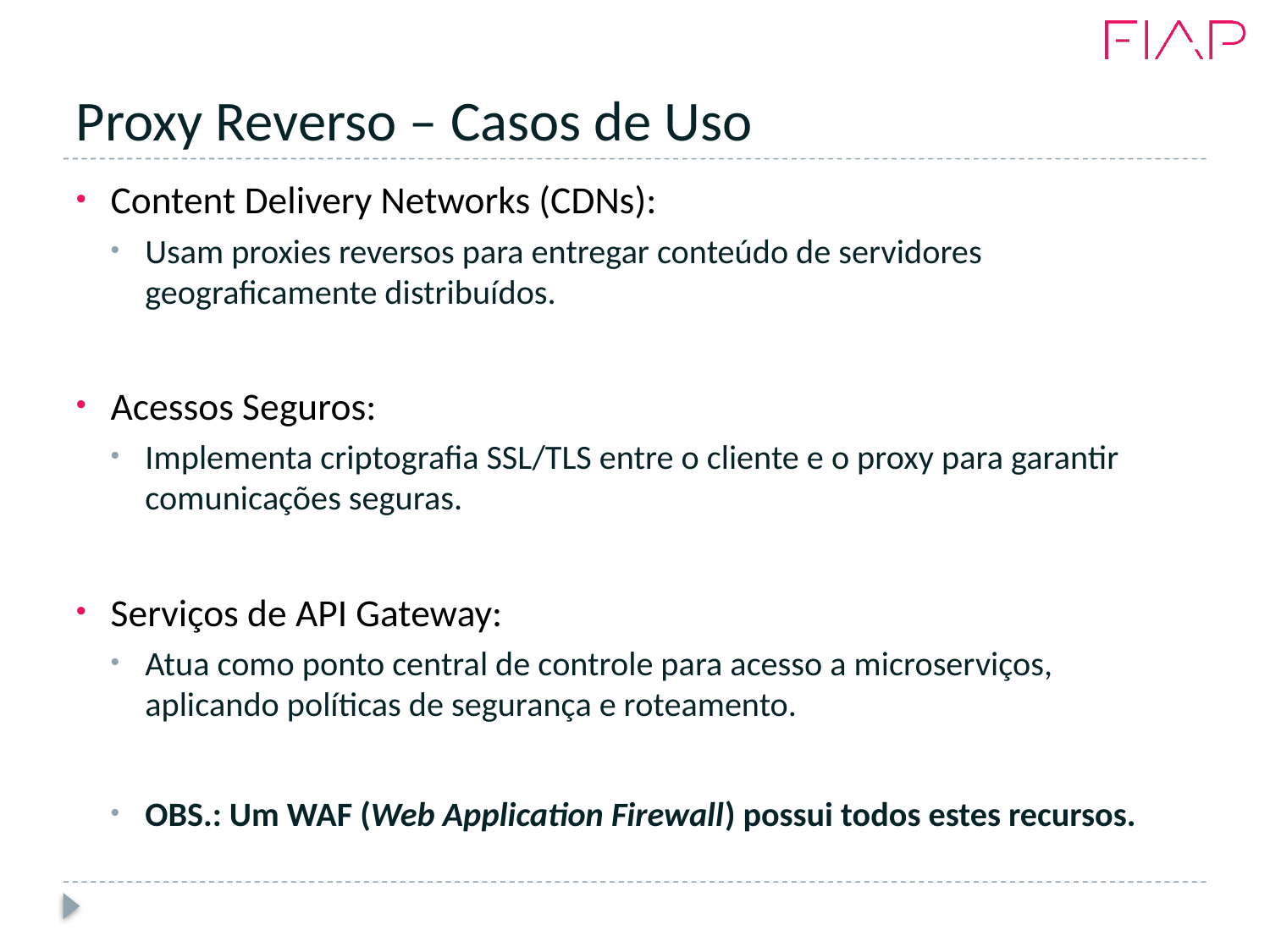

# Proxy Reverso – Casos de Uso
Content Delivery Networks (CDNs):
Usam proxies reversos para entregar conteúdo de servidores geograficamente distribuídos.

Acessos Seguros:
Implementa criptografia SSL/TLS entre o cliente e o proxy para garantir comunicações seguras.

Serviços de API Gateway:
Atua como ponto central de controle para acesso a microserviços, aplicando políticas de segurança e roteamento.

OBS.: Um WAF (Web Application Firewall) possui todos estes recursos.